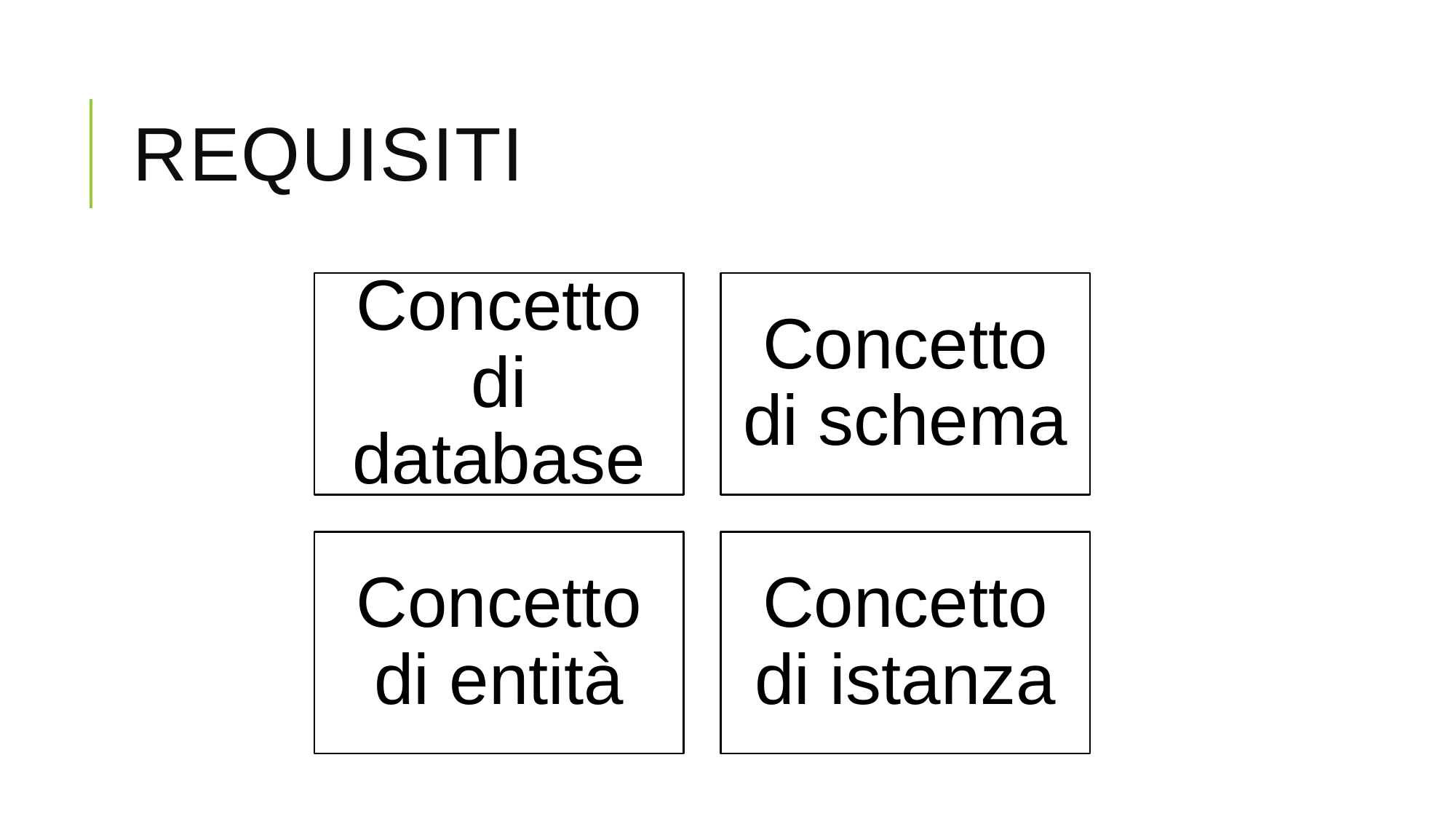

# requisiti
Concetto di database
Concetto di schema
Concetto di entità
Concetto di istanza